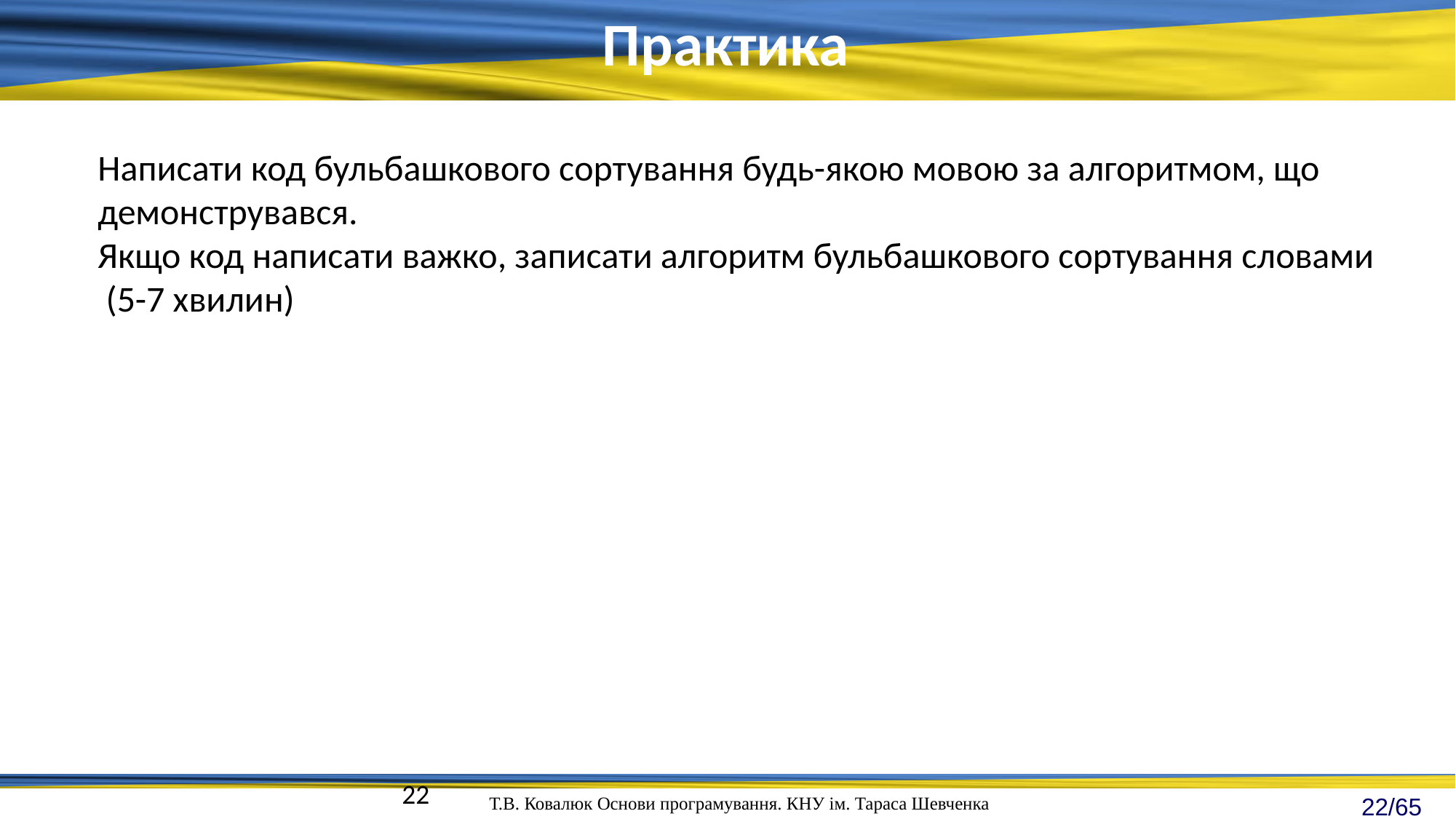

Практика
Написати код бульбашкового сортування будь-якою мовою за алгоритмом, що демонструвався.
Якщо код написати важко, записати алгоритм бульбашкового сортування словами
 (5-7 хвилин)
22